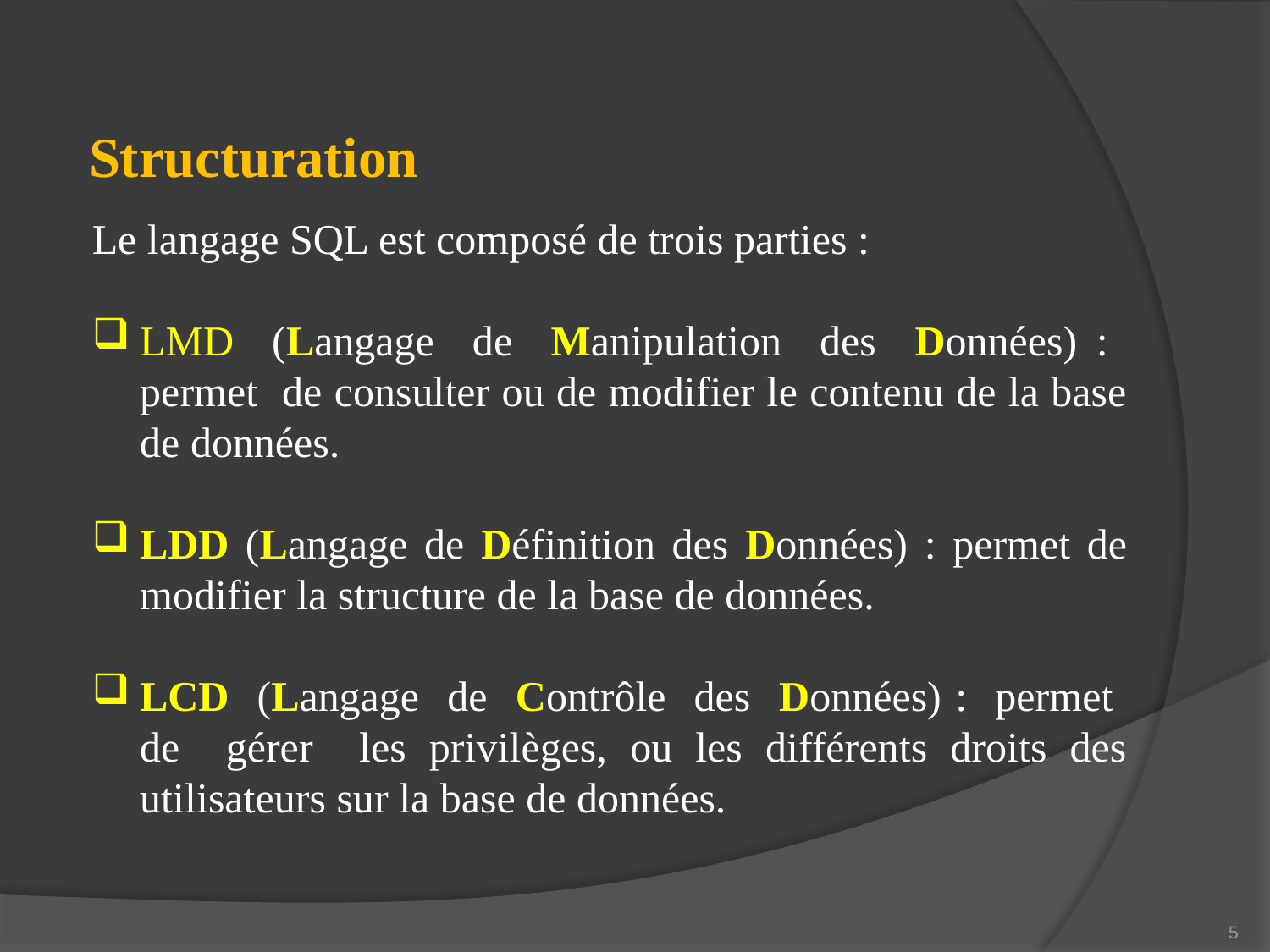

Structuration
Le langage SQL est composé de trois parties :

LMD  (Langage  de  Manipulation  des  Données) :  permet  de consulter ou de modifier le contenu de la base de données.

LDD (Langage de Définition des Données) : permet de modifier la structure de la base de données.

LCD  (Langage  de  Contrôle  des  Données) :  permet  de  gérer  les privilèges, ou les différents droits des utilisateurs sur la base de données.
5